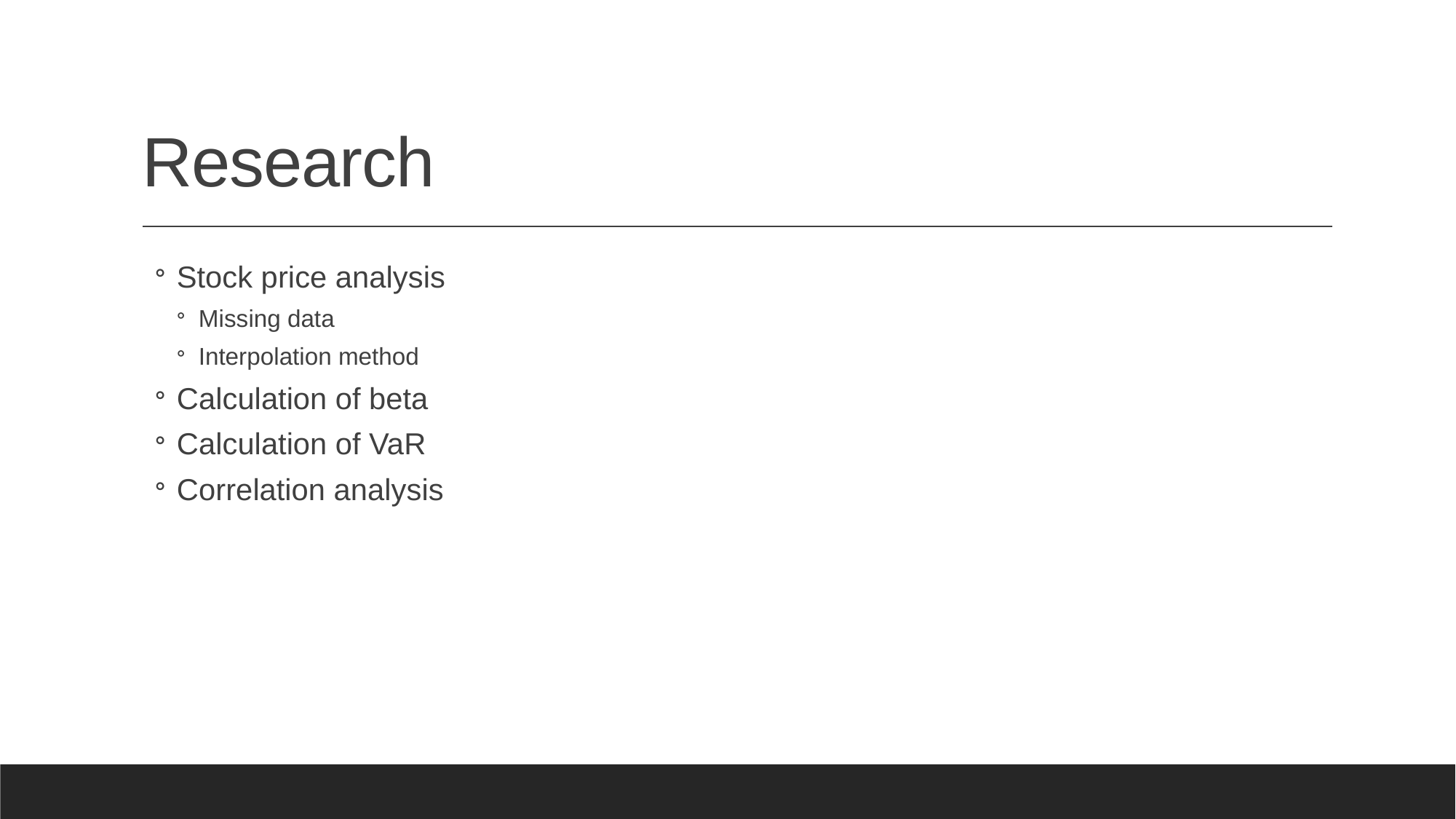

# Research
Stock price analysis
Missing data
Interpolation method
Calculation of beta
Calculation of VaR
Correlation analysis